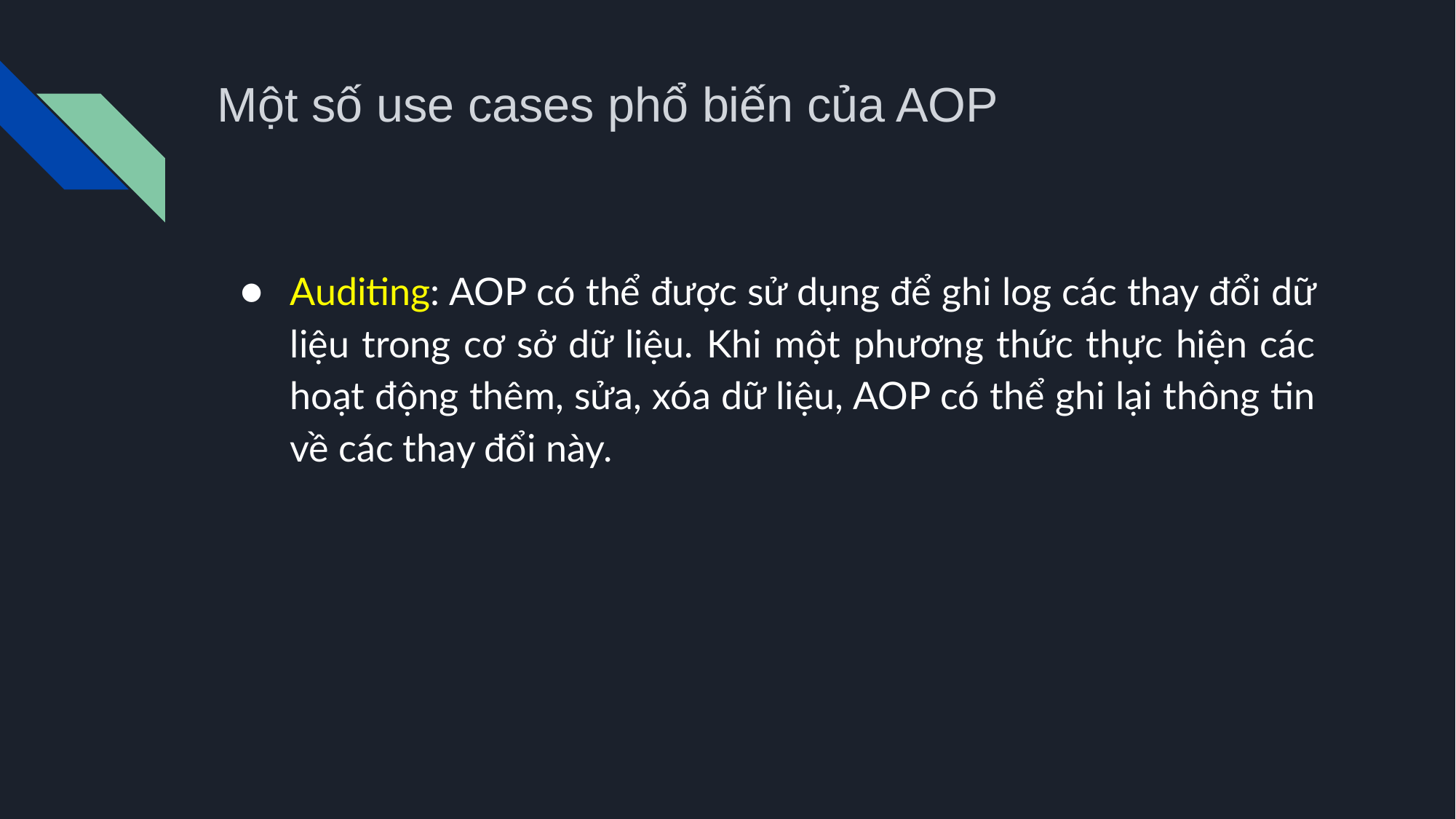

# Một số use cases phổ biến của AOP
Auditing: AOP có thể được sử dụng để ghi log các thay đổi dữ liệu trong cơ sở dữ liệu. Khi một phương thức thực hiện các hoạt động thêm, sửa, xóa dữ liệu, AOP có thể ghi lại thông tin về các thay đổi này.